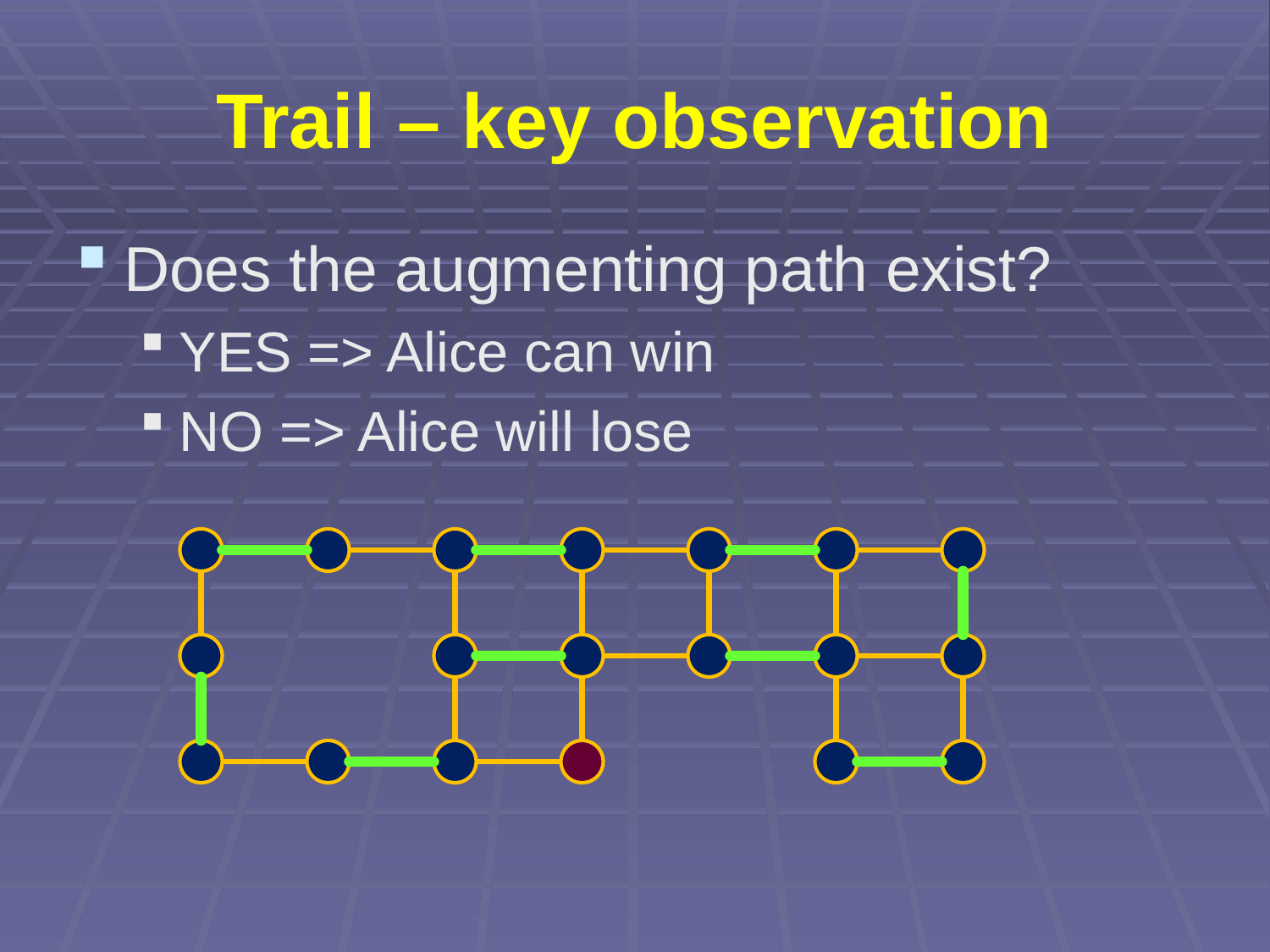

# Trail – key observation
Does the augmenting path exist?
YES => Alice can win
NO => Alice will lose